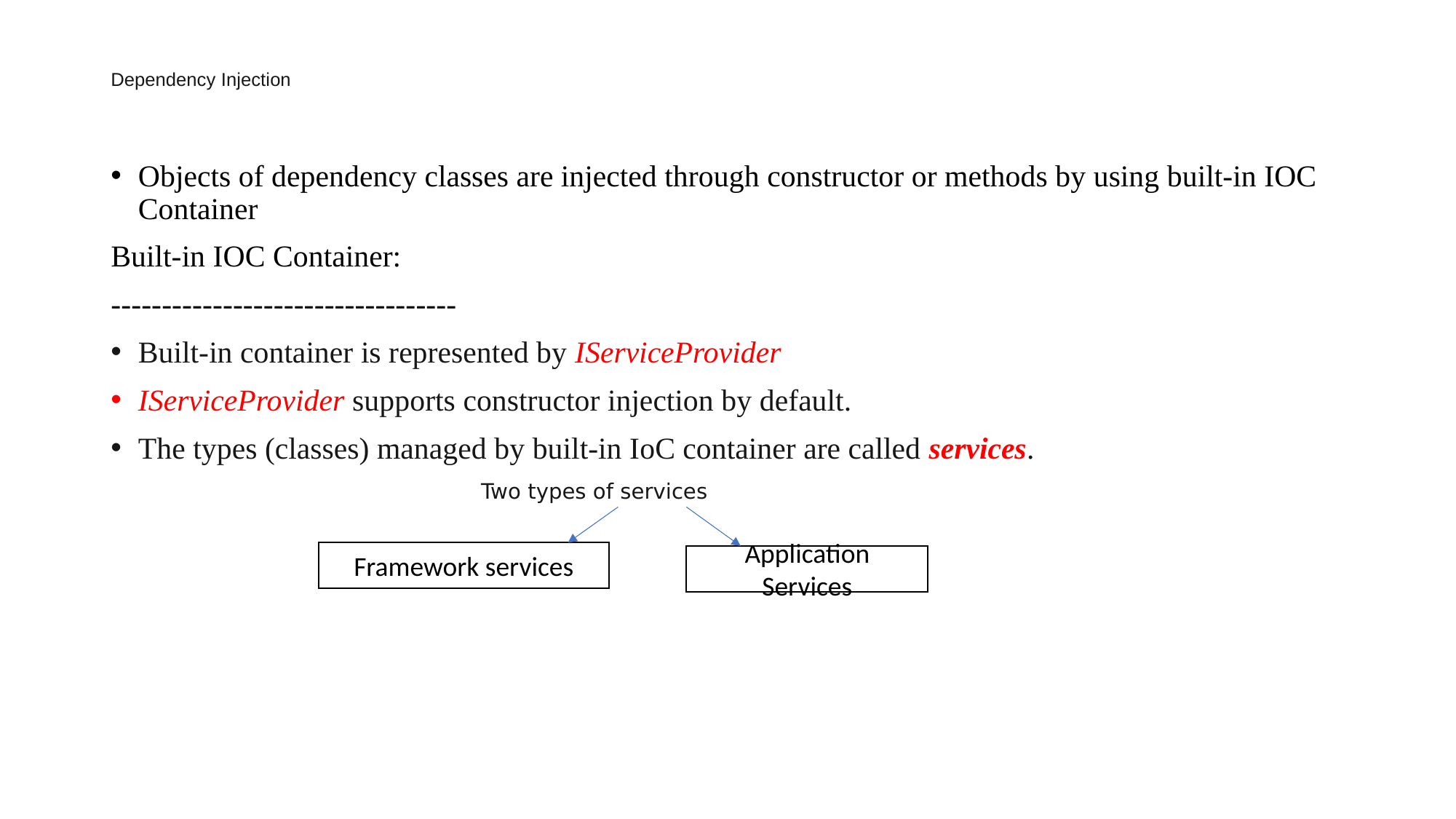

# Dependency Injection
Objects of dependency classes are injected through constructor or methods by using built-in IOC Container
Built-in IOC Container:
----------------------------------
Built-in container is represented by IServiceProvider
IServiceProvider supports constructor injection by default.
The types (classes) managed by built-in IoC container are called services.
                                                       Two types of services

Framework services
Application Services